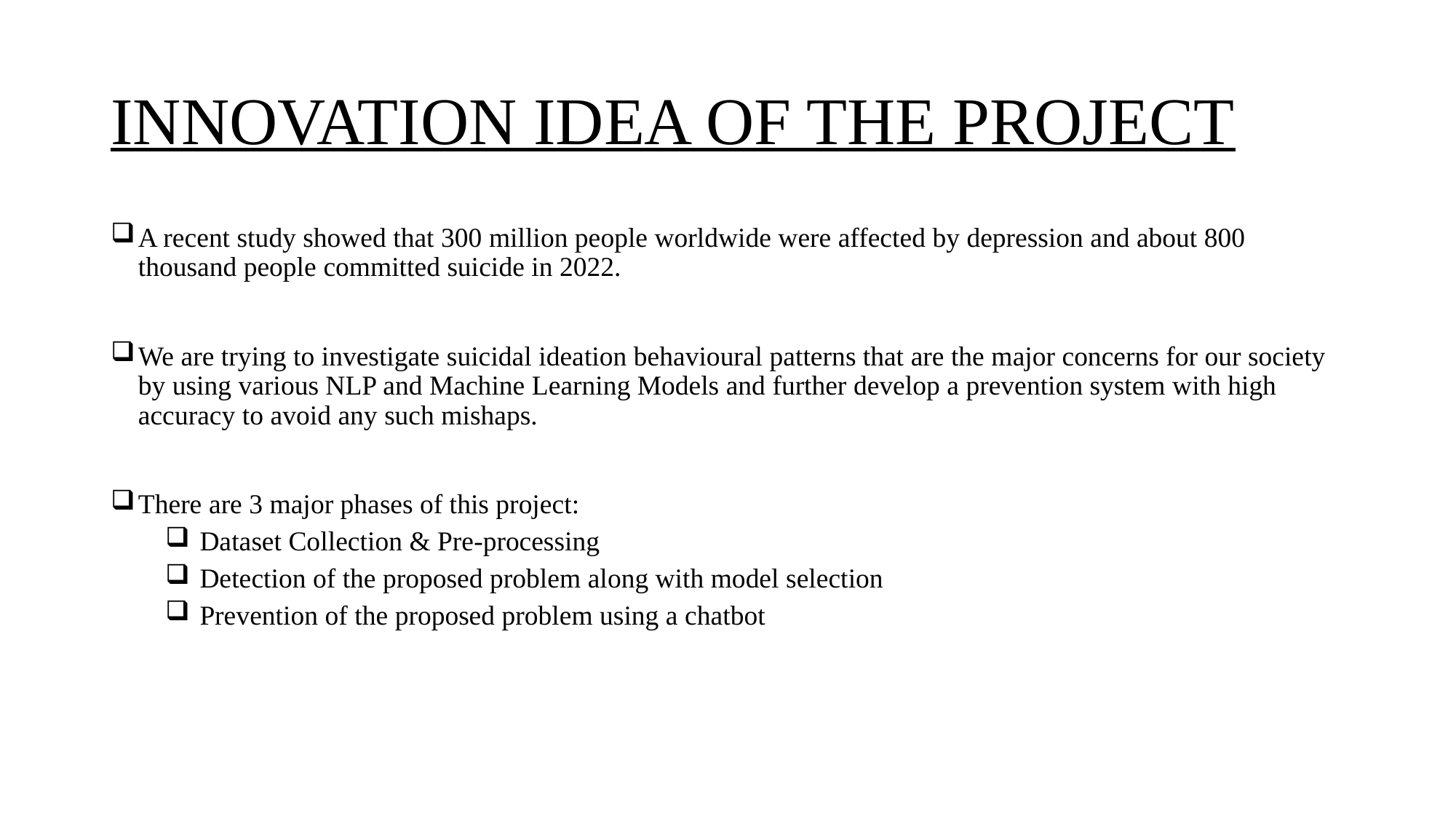

# INNOVATION IDEA OF THE PROJECT
A recent study showed that 300 million people worldwide were affected by depression and about 800 thousand people committed suicide in 2022.

We are trying to investigate suicidal ideation behavioural patterns that are the major concerns for our society by using various NLP and Machine Learning Models and further develop a prevention system with high accuracy to avoid any such mishaps.

There are 3 major phases of this project:
 Dataset Collection & Pre-processing
 Detection of the proposed problem along with model selection
 Prevention of the proposed problem using a chatbot